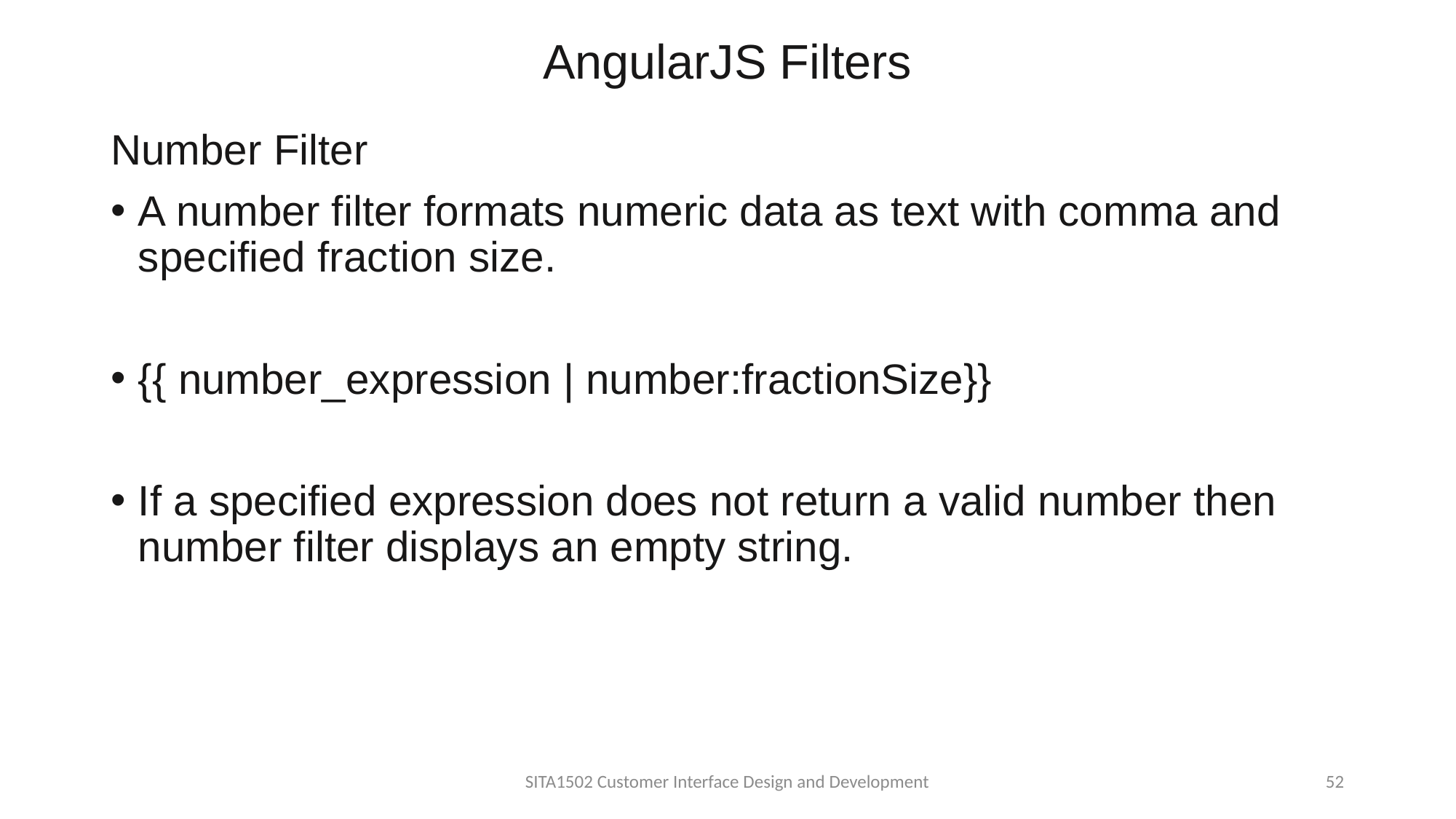

# AngularJS Filters
Number Filter
A number filter formats numeric data as text with comma and specified fraction size.

{{ number_expression | number:fractionSize}}

If a specified expression does not return a valid number then number filter displays an empty string.
SITA1502 Customer Interface Design and Development
52